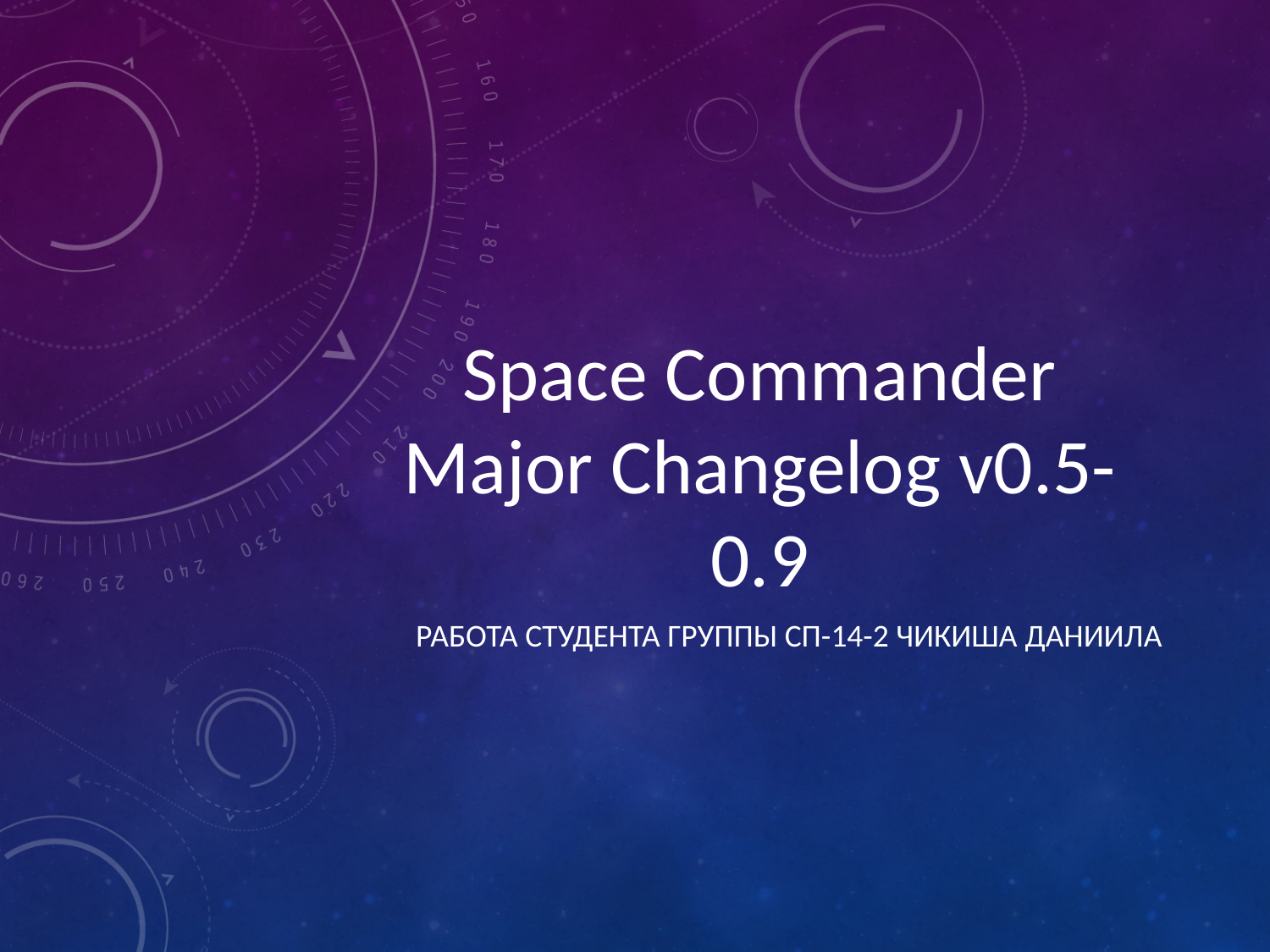

# Space Commander Major Changelog v0.5-0.9
Работа студента группы сп-14-2 Чикиша Даниила